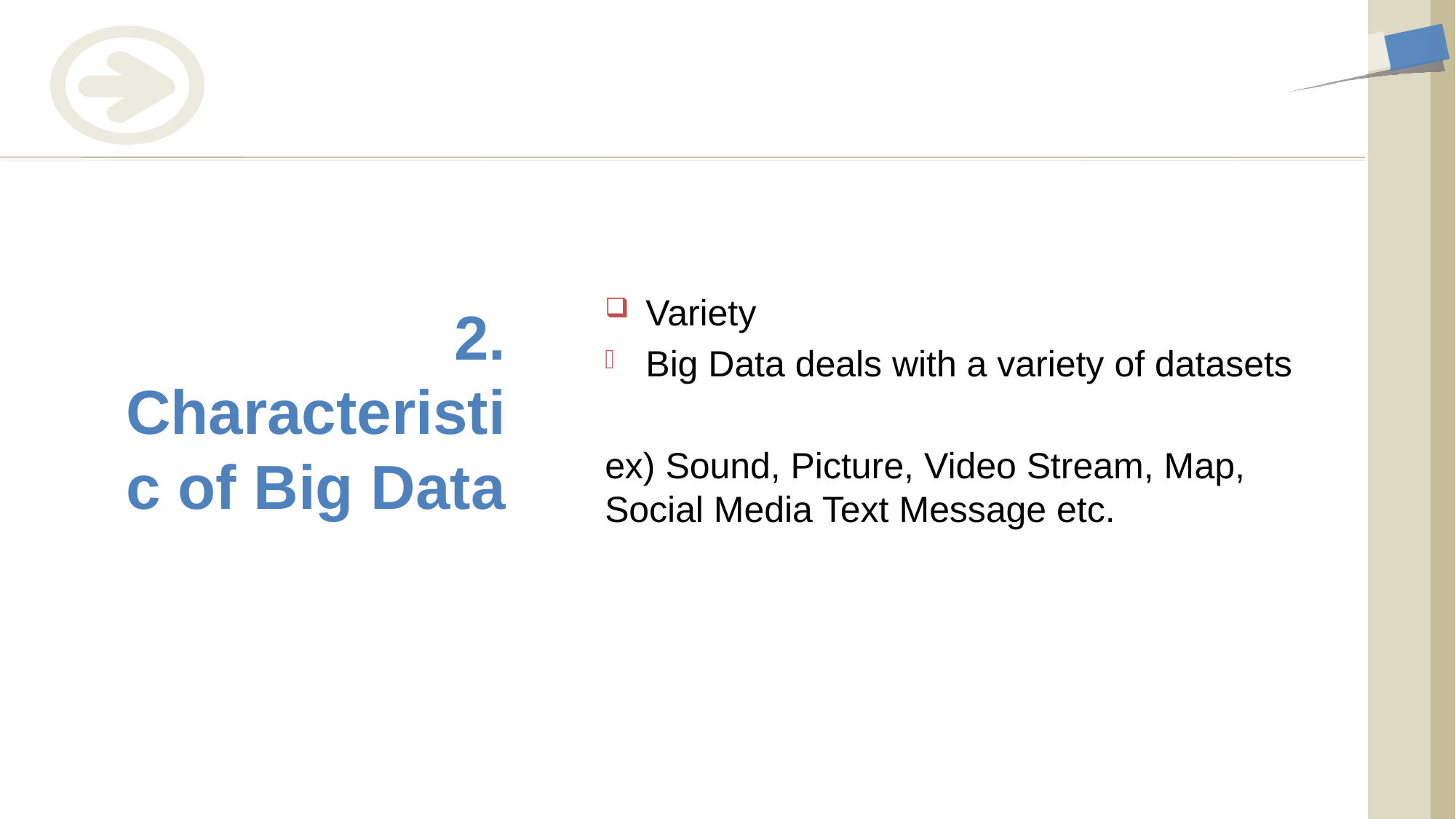

# 2. Characteristic of Big Data
Variety
Big Data deals with a variety of datasets

ex) Sound, Picture, Video Stream, Map, Social Media Text Message etc.